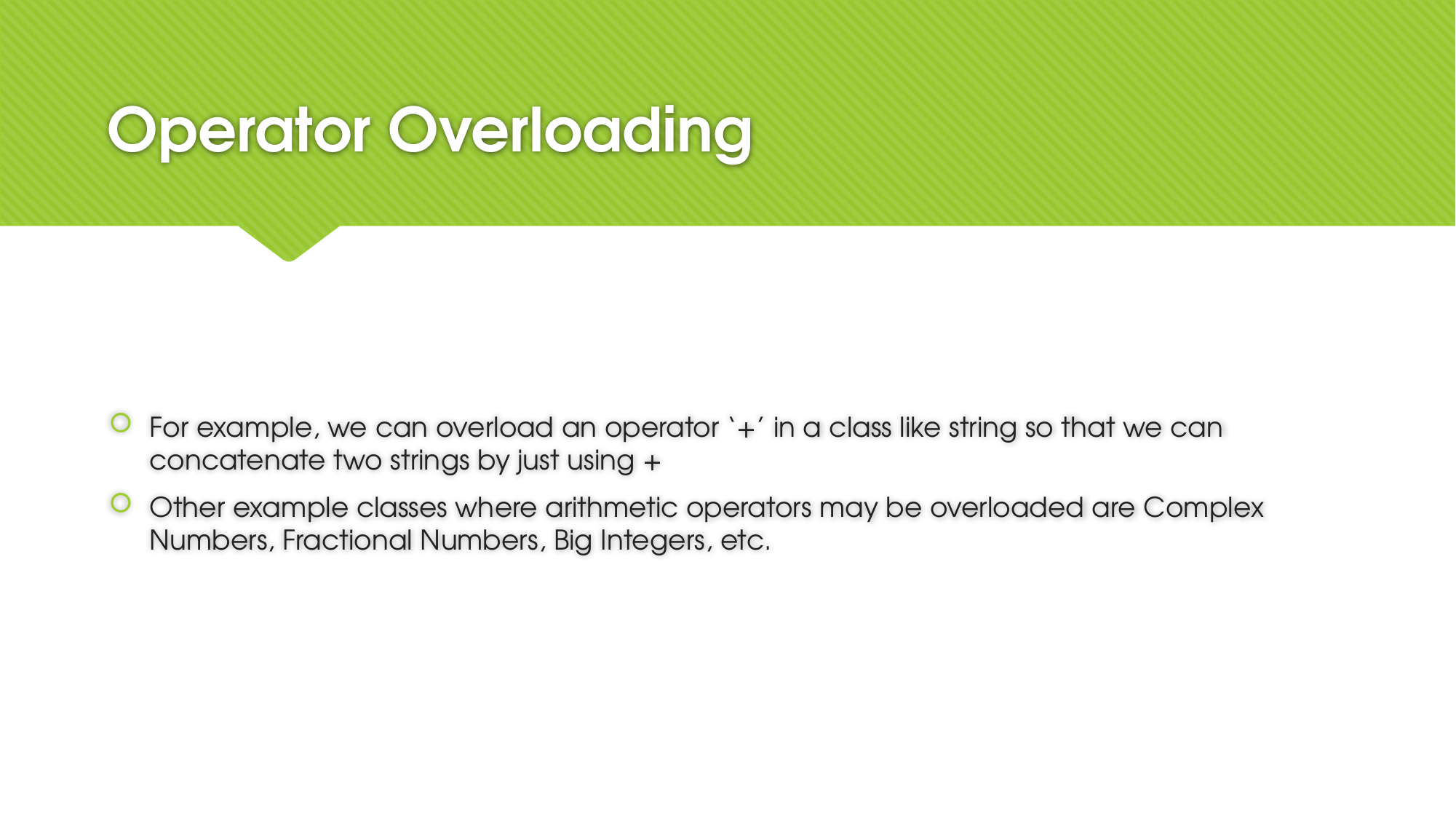

# Operator Overloading
For example, we can overload an operator ‘+’ in a class like string so that we can concatenate two strings by just using +
Other example classes where arithmetic operators may be overloaded are Complex Numbers, Fractional Numbers, Big Integers, etc.